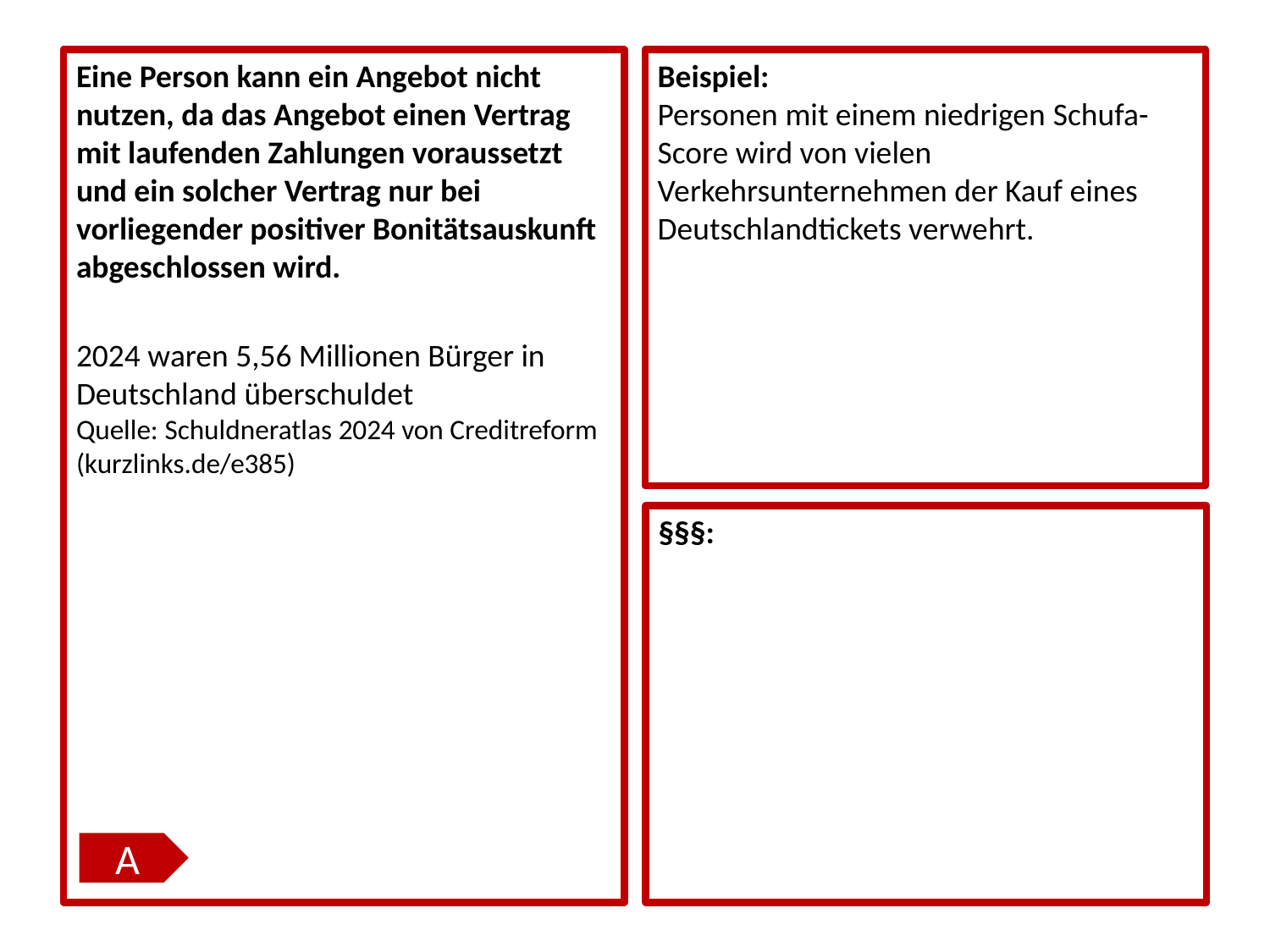

Eine Person kann ein Angebot nicht nutzen, da das Angebot einen Vertrag mit laufenden Zahlungen voraussetzt und ein solcher Vertrag nur bei vorliegender positiver Bonitätsauskunft abgeschlossen wird.

2024 waren 5,56 Millionen Bürger in Deutschland überschuldet
Quelle: Schuldneratlas 2024 von Creditreform
(kurzlinks.de/e385)

Beispiel:
Personen mit einem niedrigen Schufa-Score wird von vielen Verkehrsunternehmen der Kauf eines Deutschlandtickets verwehrt.

§§§:
A